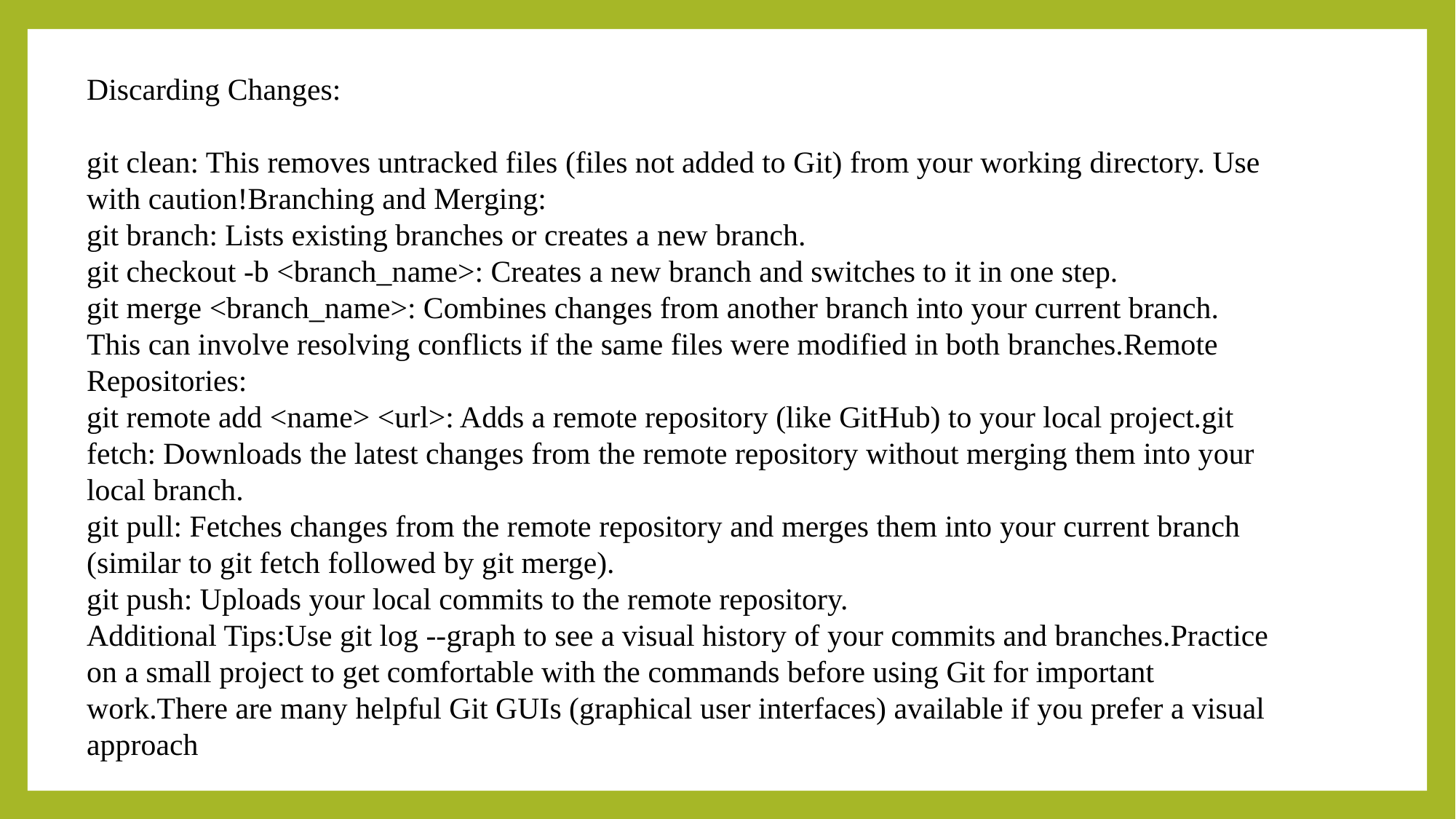

Discarding Changes:

git clean: This removes untracked files (files not added to Git) from your working directory. Use with caution!Branching and Merging:
git branch: Lists existing branches or creates a new branch.
git checkout -b <branch_name>: Creates a new branch and switches to it in one step.
git merge <branch_name>: Combines changes from another branch into your current branch. This can involve resolving conflicts if the same files were modified in both branches.Remote Repositories:
git remote add <name> <url>: Adds a remote repository (like GitHub) to your local project.git fetch: Downloads the latest changes from the remote repository without merging them into your local branch.
git pull: Fetches changes from the remote repository and merges them into your current branch (similar to git fetch followed by git merge).
git push: Uploads your local commits to the remote repository.
Additional Tips:Use git log --graph to see a visual history of your commits and branches.Practice on a small project to get comfortable with the commands before using Git for important work.There are many helpful Git GUIs (graphical user interfaces) available if you prefer a visual approach